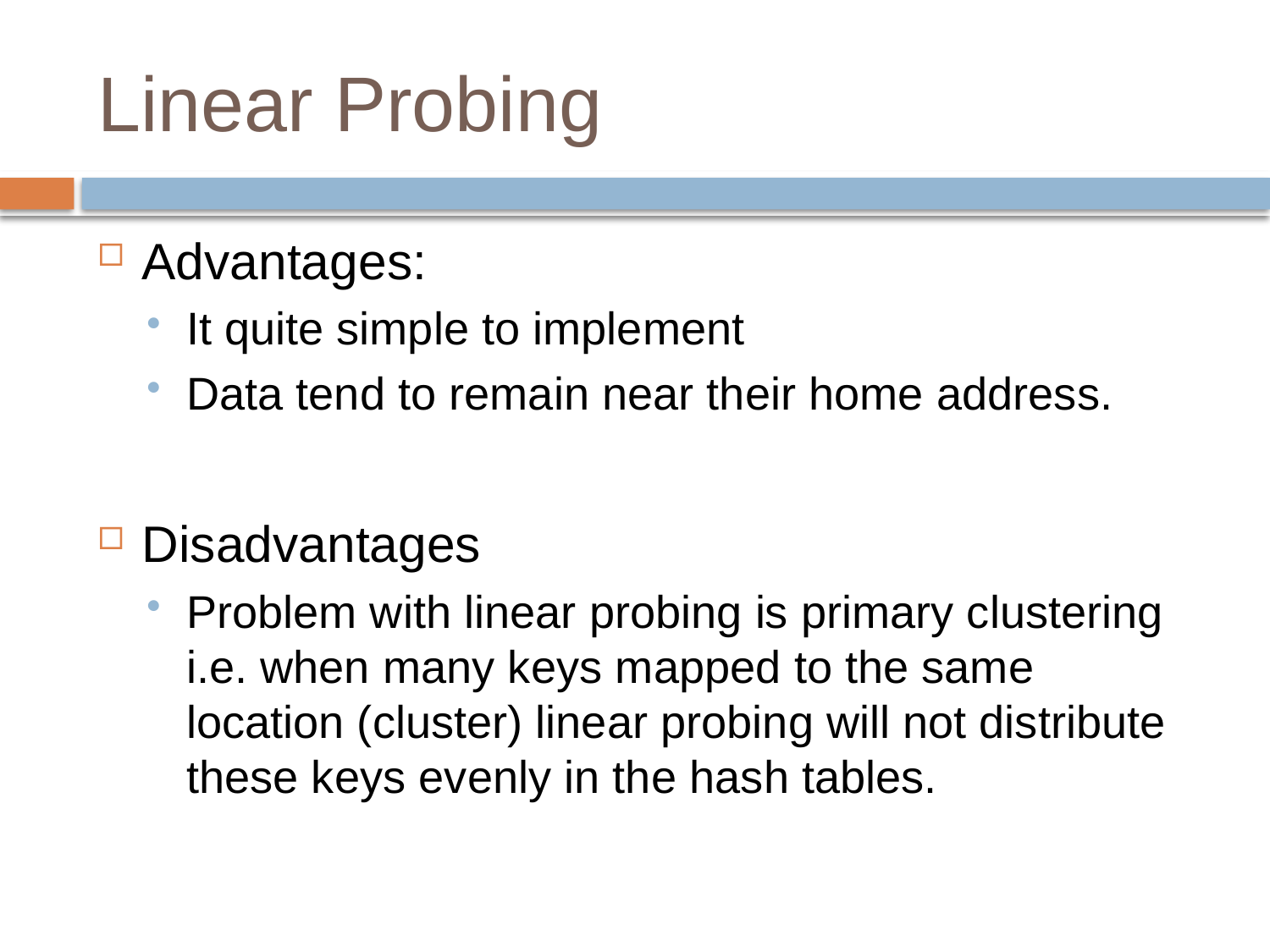

# Linear Probing
Advantages:
It quite simple to implement
Data tend to remain near their home address.

Disadvantages
Problem with linear probing is primary clustering i.e. when many keys mapped to the same location (cluster) linear probing will not distribute these keys evenly in the hash tables.